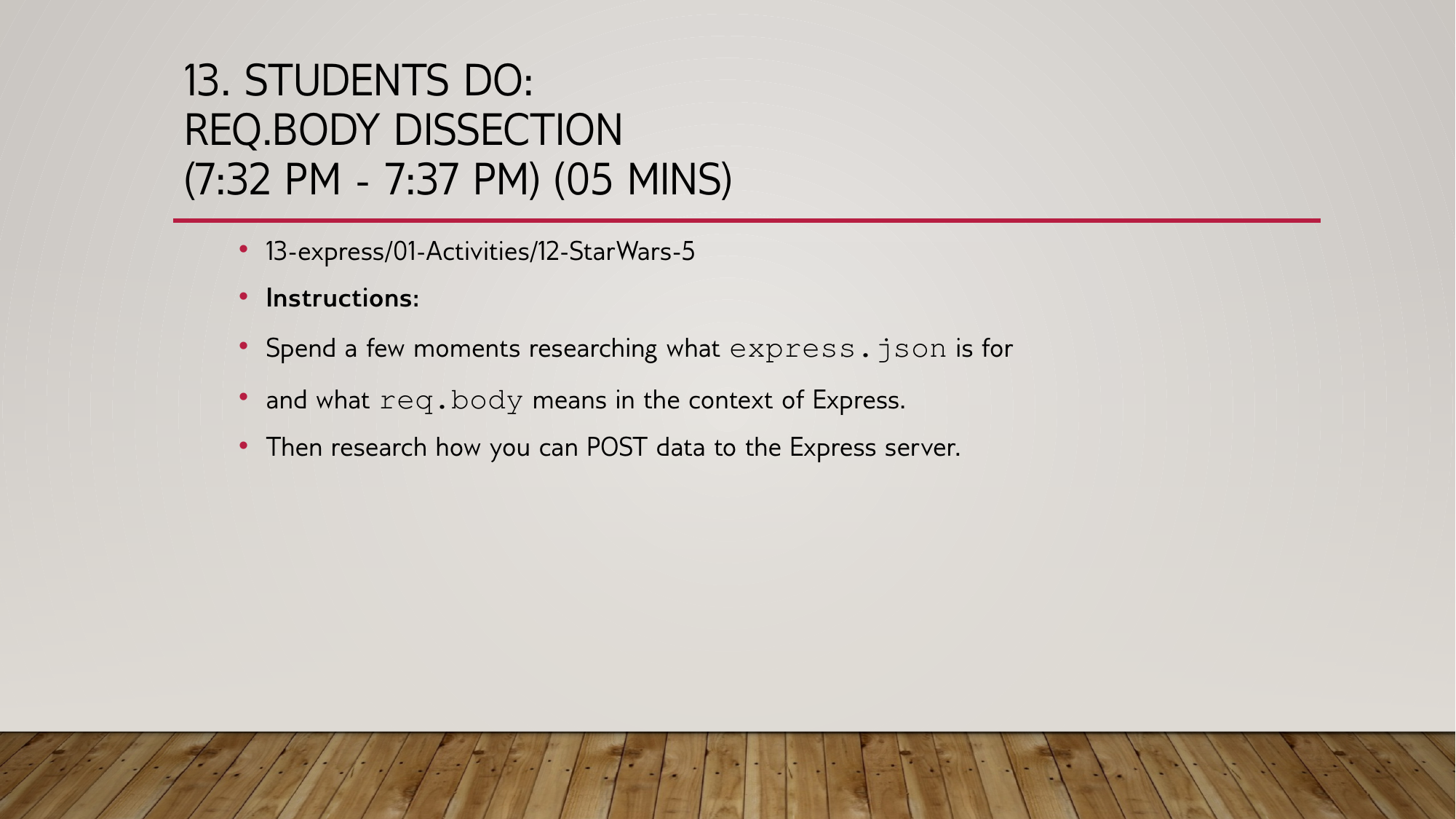

# 13. Students Do: req.body dissection (7:32 PM - 7:37 PM) (05 mins)
13-express/01-Activities/12-StarWars-5
Instructions:
Spend a few moments researching what express.json is for
and what req.body means in the context of Express.
Then research how you can POST data to the Express server.